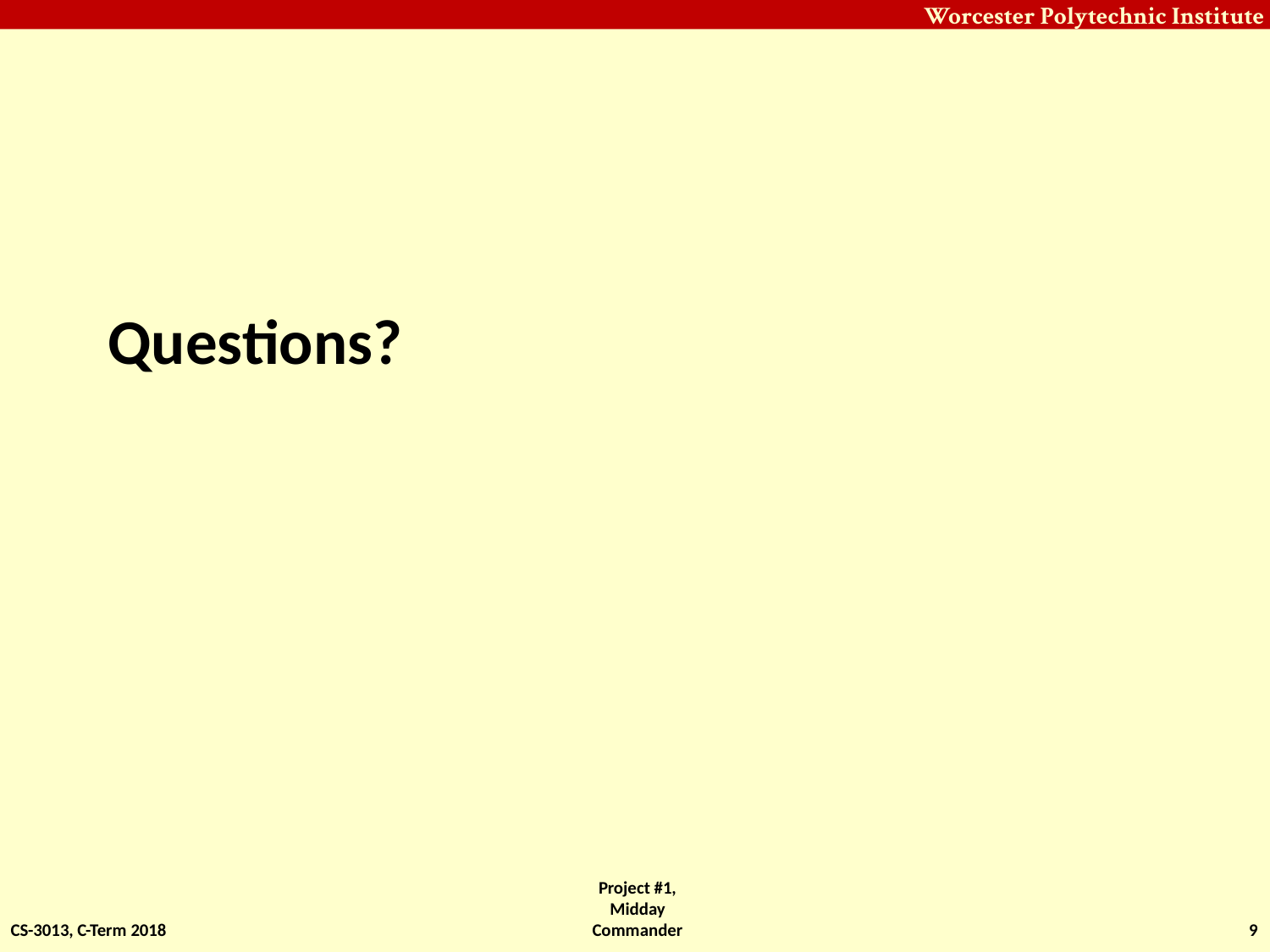

# Questions?

CS-3013, C-Term 2018
Project #1, Midday Commander
9